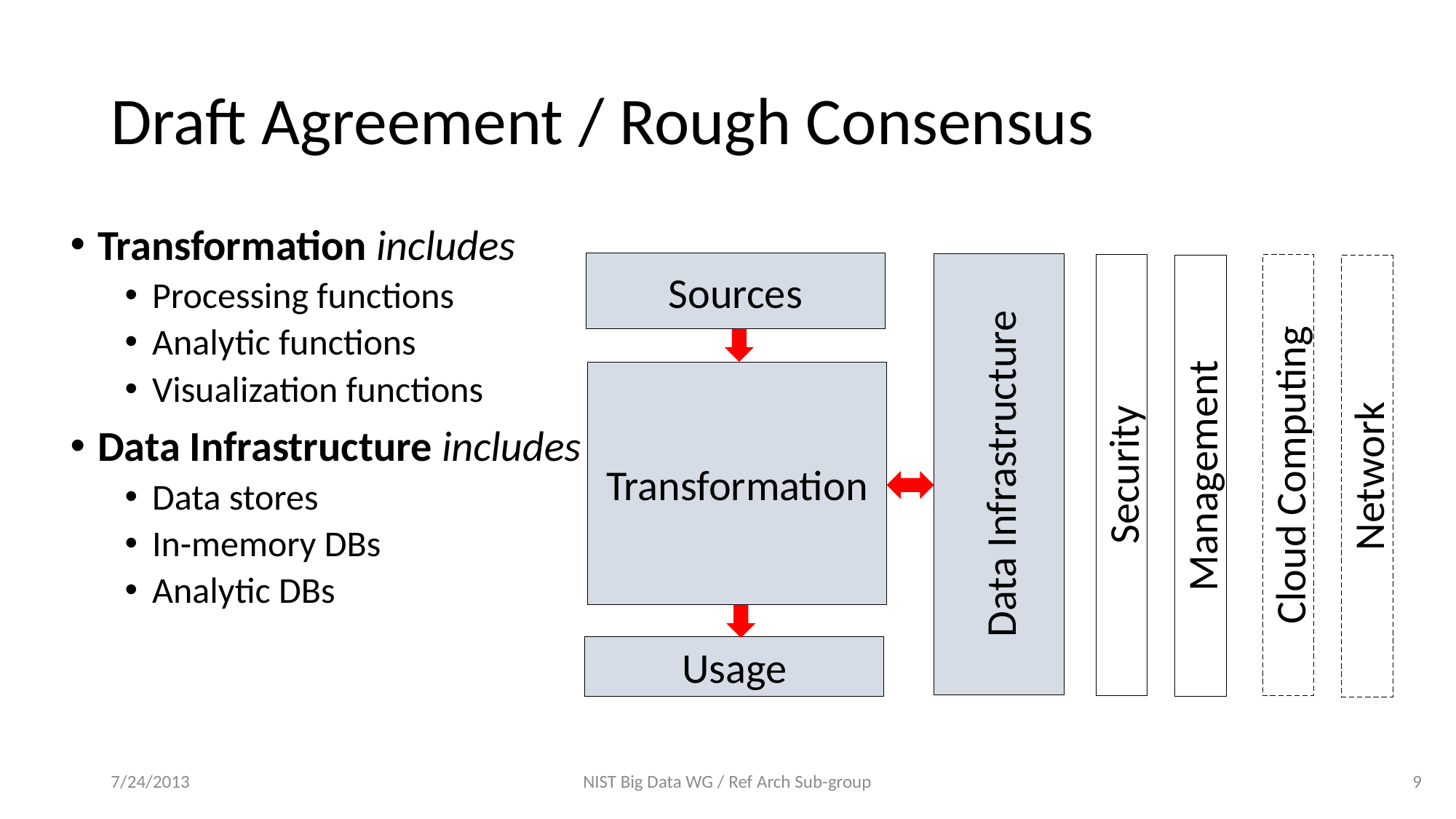

# Draft Agreement / Rough Consensus
Transformation includes
Processing functions
Analytic functions
Visualization functions
Data Infrastructure includes
Data stores
In-memory DBs
Analytic DBs

Sources

Transformation
Data Infrastructure
Security
Cloud Computing
Management
Network

Usage
7/24/2013
NIST Big Data WG / Ref Arch Sub-group
9